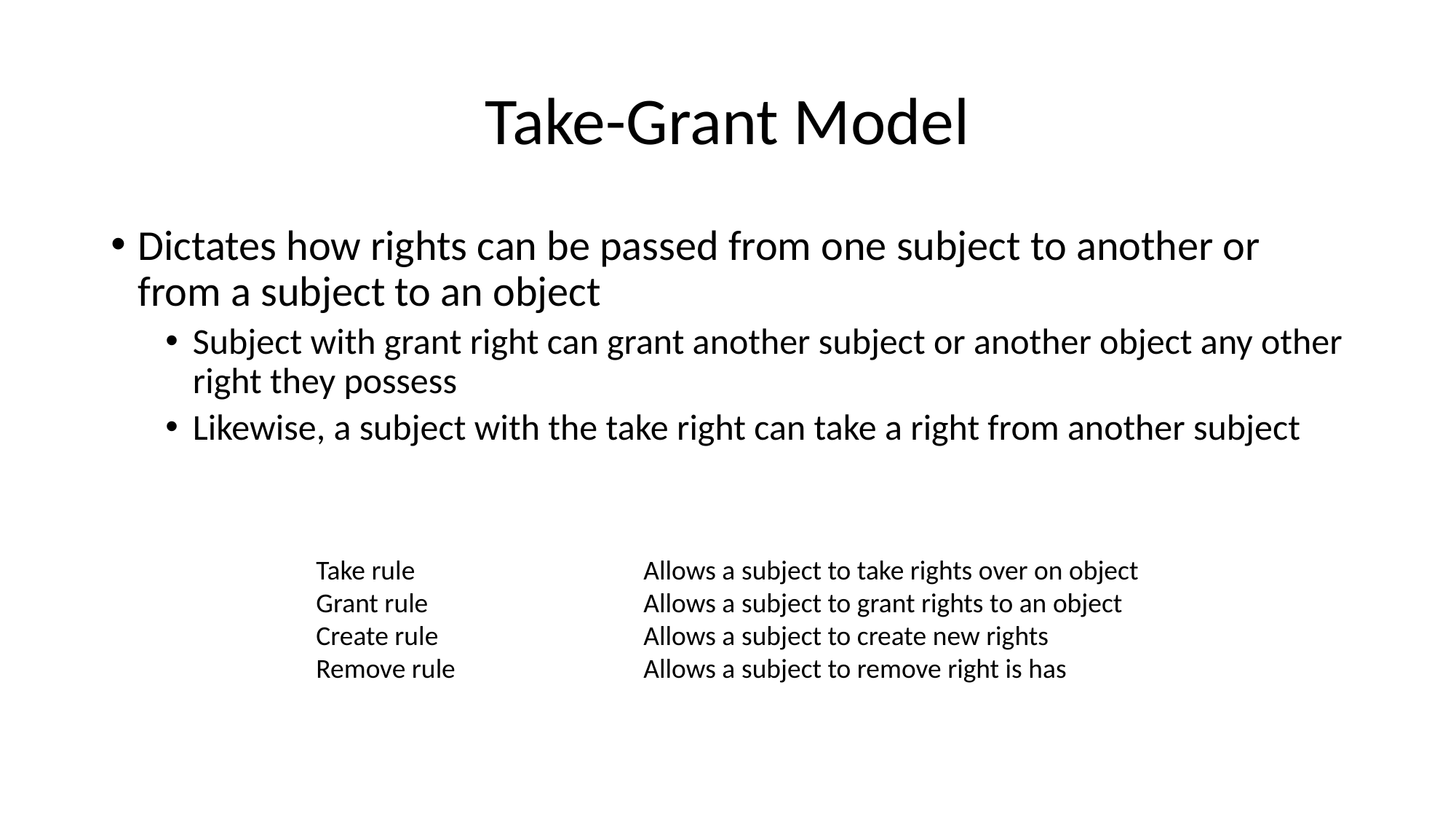

# Take-Grant Model
Dictates how rights can be passed from one subject to another or from a subject to an object
Subject with grant right can grant another subject or another object any other right they possess
Likewise, a subject with the take right can take a right from another subject
Take rule			Allows a subject to take rights over on object
Grant rule		Allows a subject to grant rights to an object
Create rule		Allows a subject to create new rights
Remove rule		Allows a subject to remove right is has